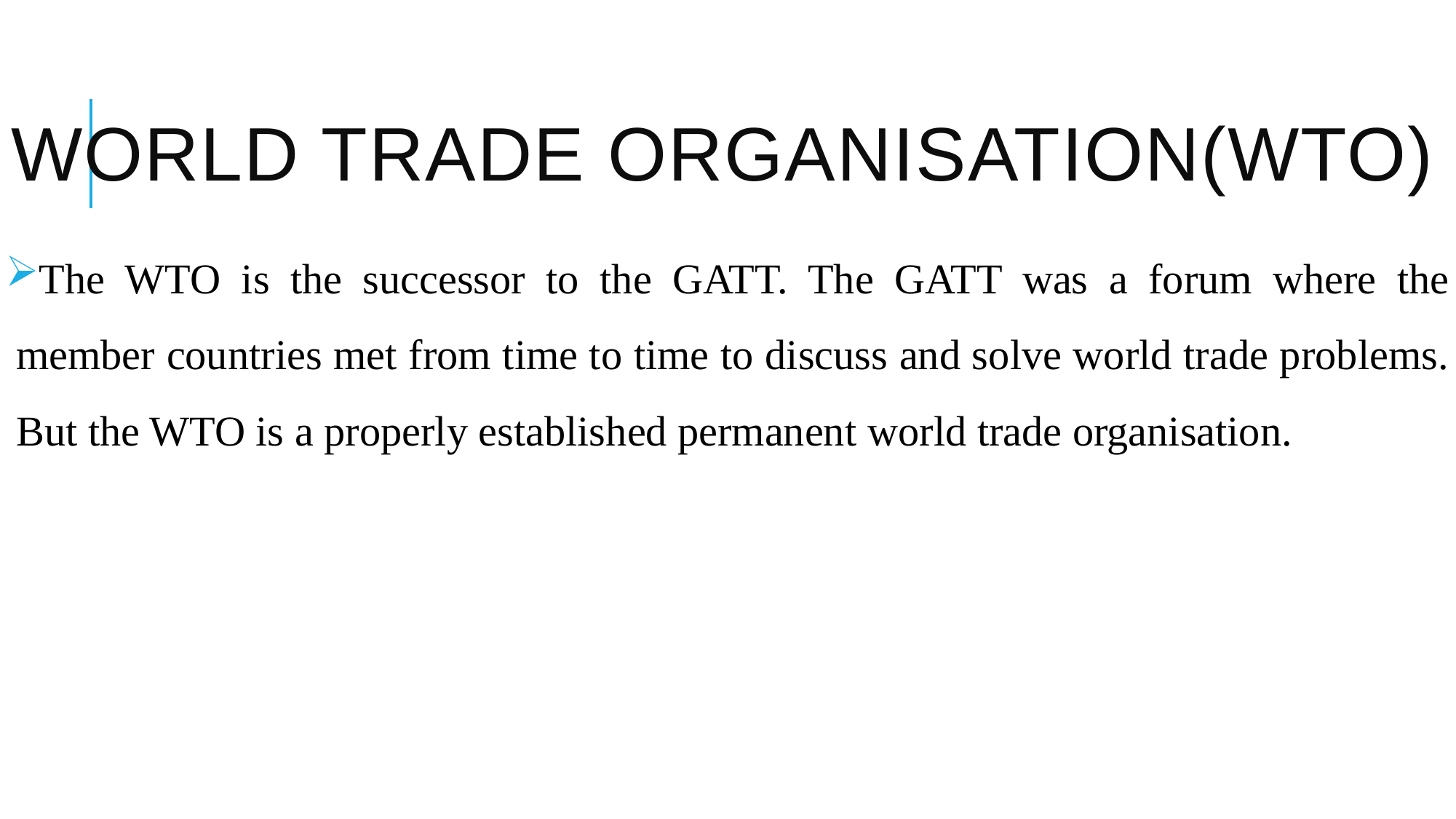

# World Trade Organisation(WTO)
The WTO is the successor to the GATT. The GATT was a forum where the member countries met from time to time to discuss and solve world trade problems. But the WTO is a properly established permanent world trade organisation.